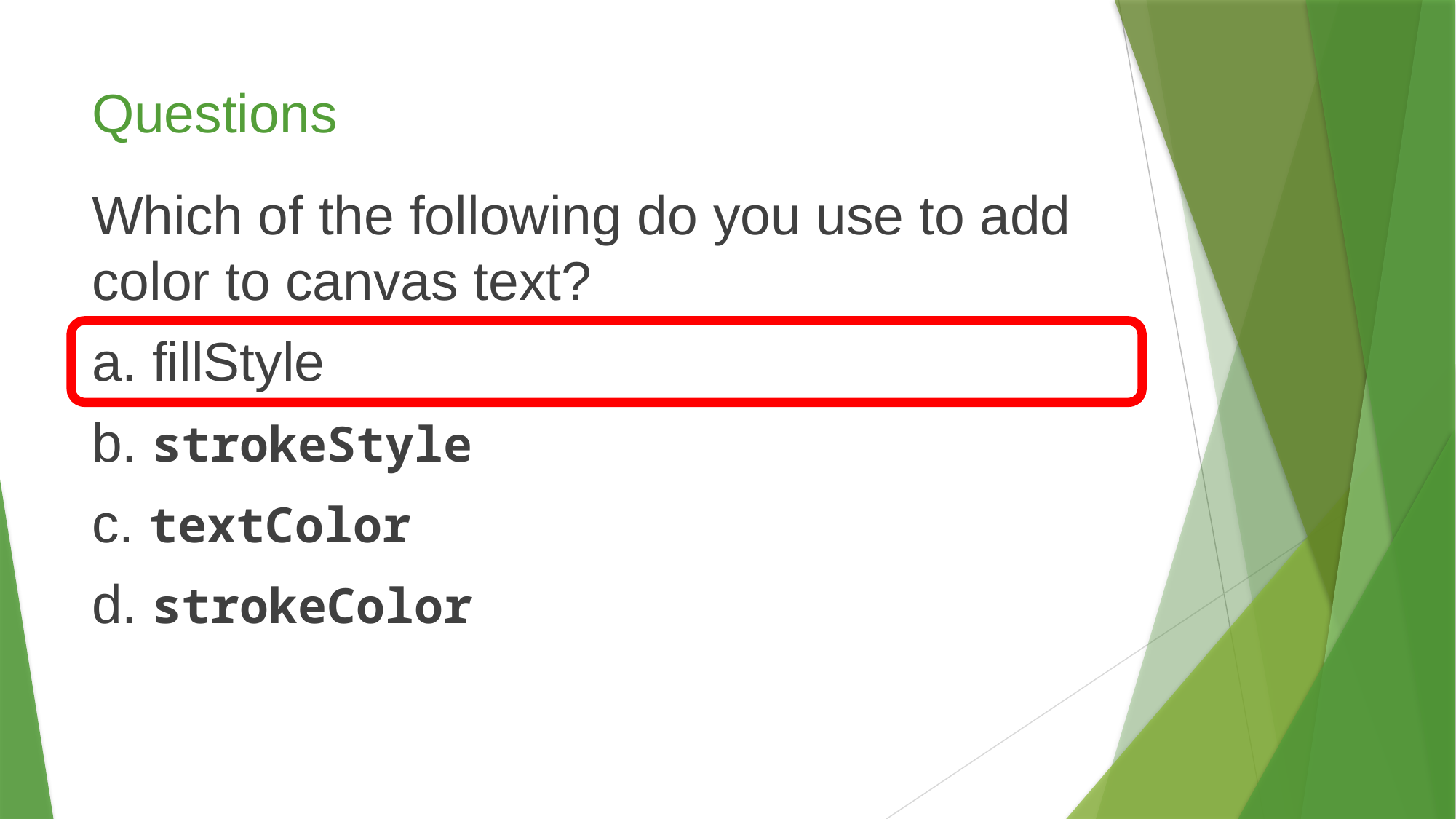

# Questions
Which of the following do you use to add color to canvas text?
a. fillStyle
b. strokeStyle
c. textColor
d. strokeColor